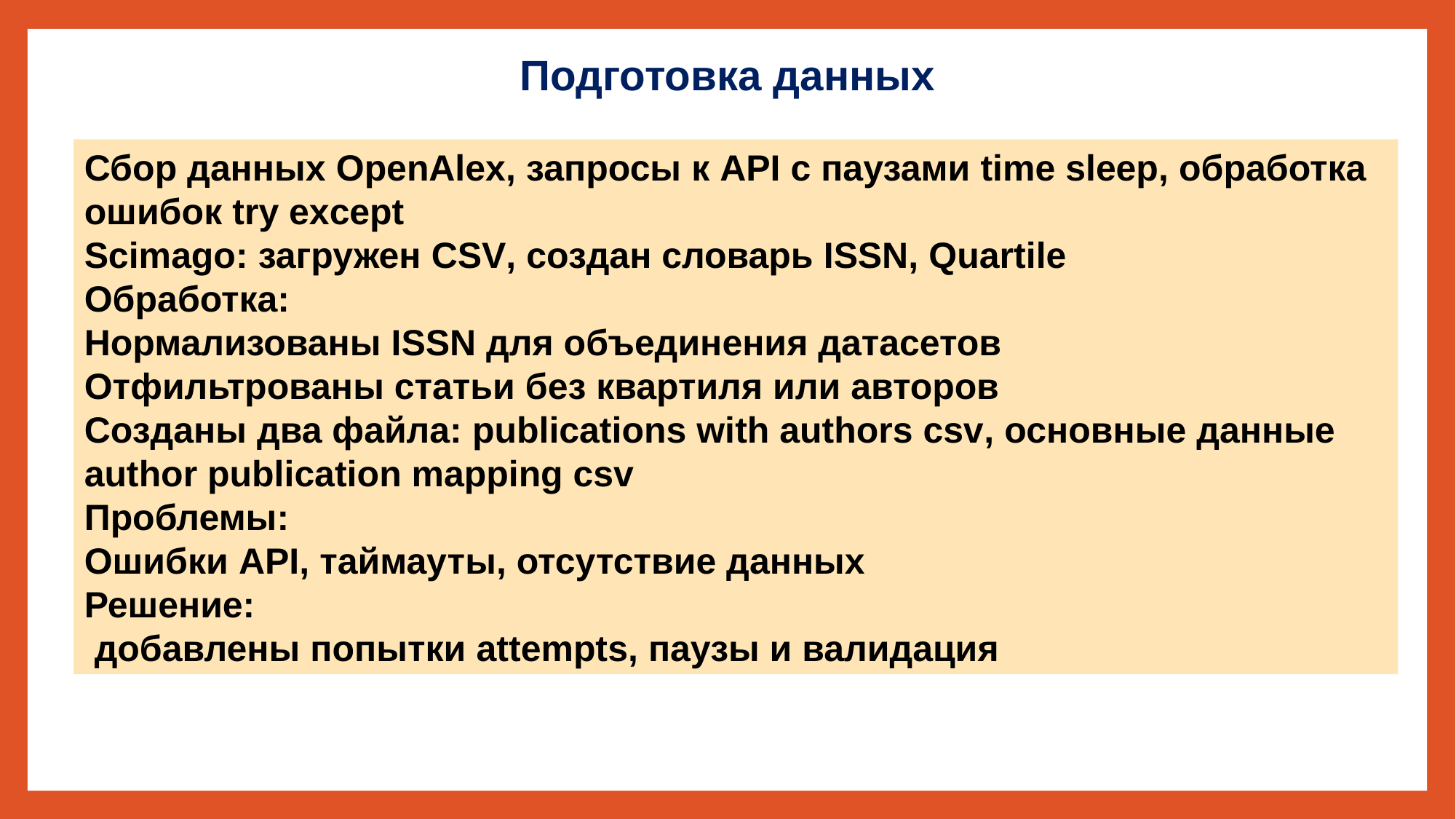

Подготовка данных
Сбор данных OpenAlex, запросы к API с паузами time sleep, обработка ошибок try except
Scimago: загружен CSV, создан словарь ISSN, Quartile
Обработка:
Нормализованы ISSN для объединения датасетов
Отфильтрованы статьи без квартиля или авторов
Созданы два файла: publications with authors csv, основные данные author publication mapping csv
Проблемы:
Ошибки API, таймауты, отсутствие данных
Решение:
 добавлены попытки attempts, паузы и валидация